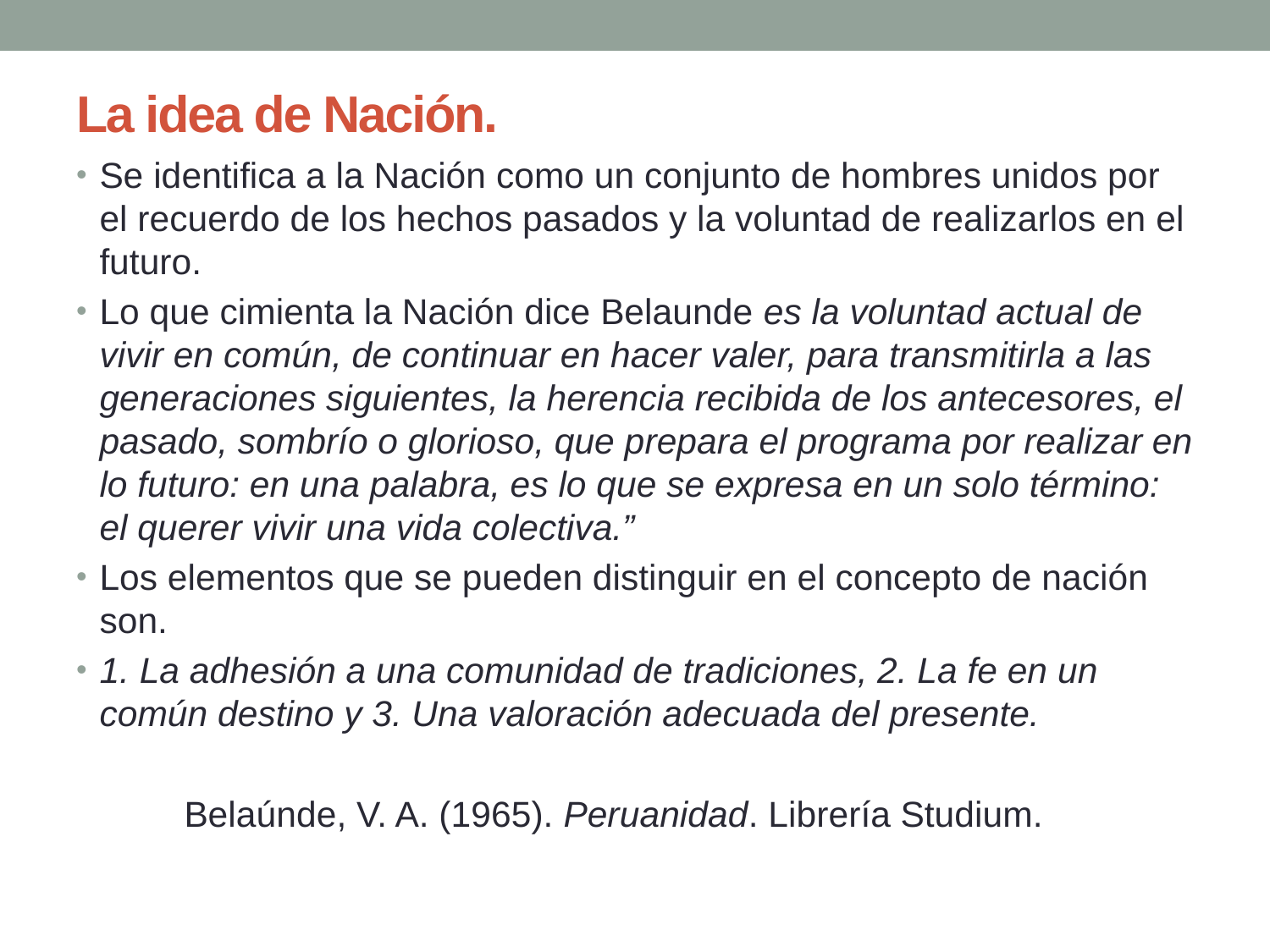

# La idea de Nación.
Se identifica a la Nación como un conjunto de hombres unidos por el recuerdo de los hechos pasados y la voluntad de realizarlos en el futuro.
Lo que cimienta la Nación dice Belaunde es la voluntad actual de vivir en común, de continuar en hacer valer, para transmitirla a las generaciones siguientes, la herencia recibida de los antecesores, el pasado, sombrío o glorioso, que prepara el programa por realizar en lo futuro: en una palabra, es lo que se expresa en un solo término: el querer vivir una vida colectiva.”
Los elementos que se pueden distinguir en el concepto de nación son.
1. La adhesión a una comunidad de tradiciones, 2. La fe en un común destino y 3. Una valoración adecuada del presente.

	Belaúnde, V. A. (1965). Peruanidad. Librería Studium.